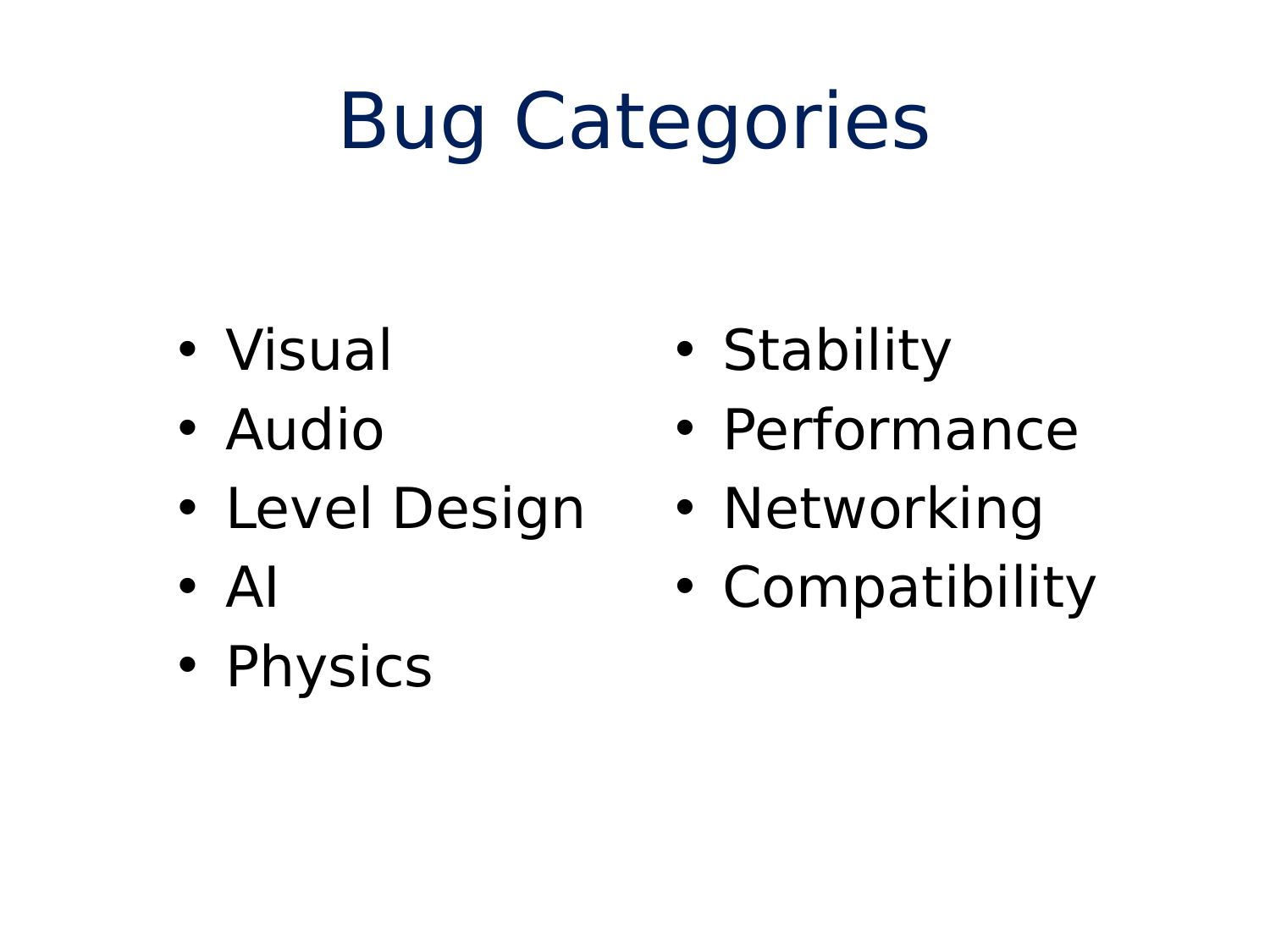

# Bug Categories
Visual
Audio
Level Design
AI
Physics
Stability
Performance
Networking
Compatibility